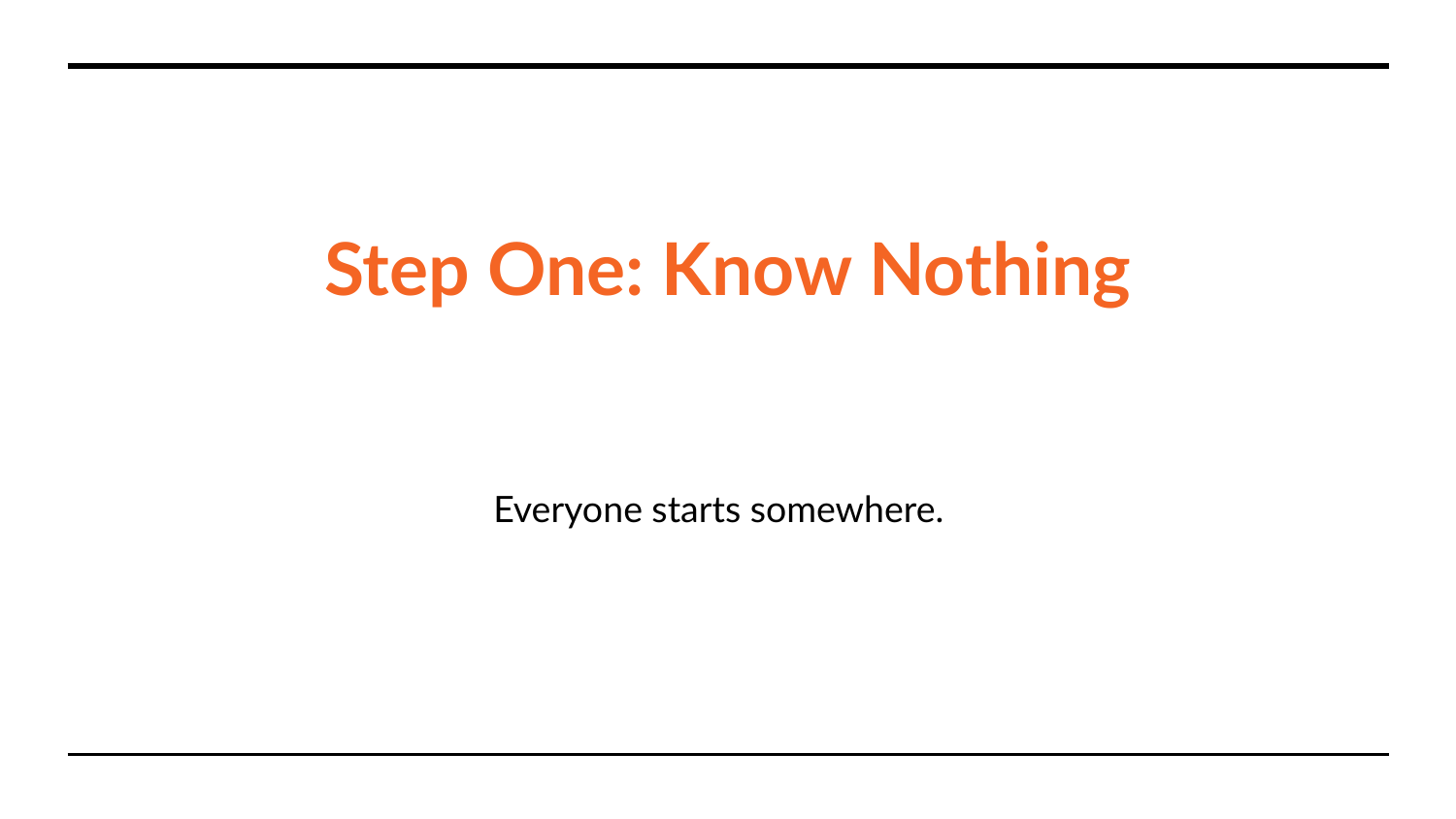

# Step One: Know Nothing
Everyone starts somewhere.